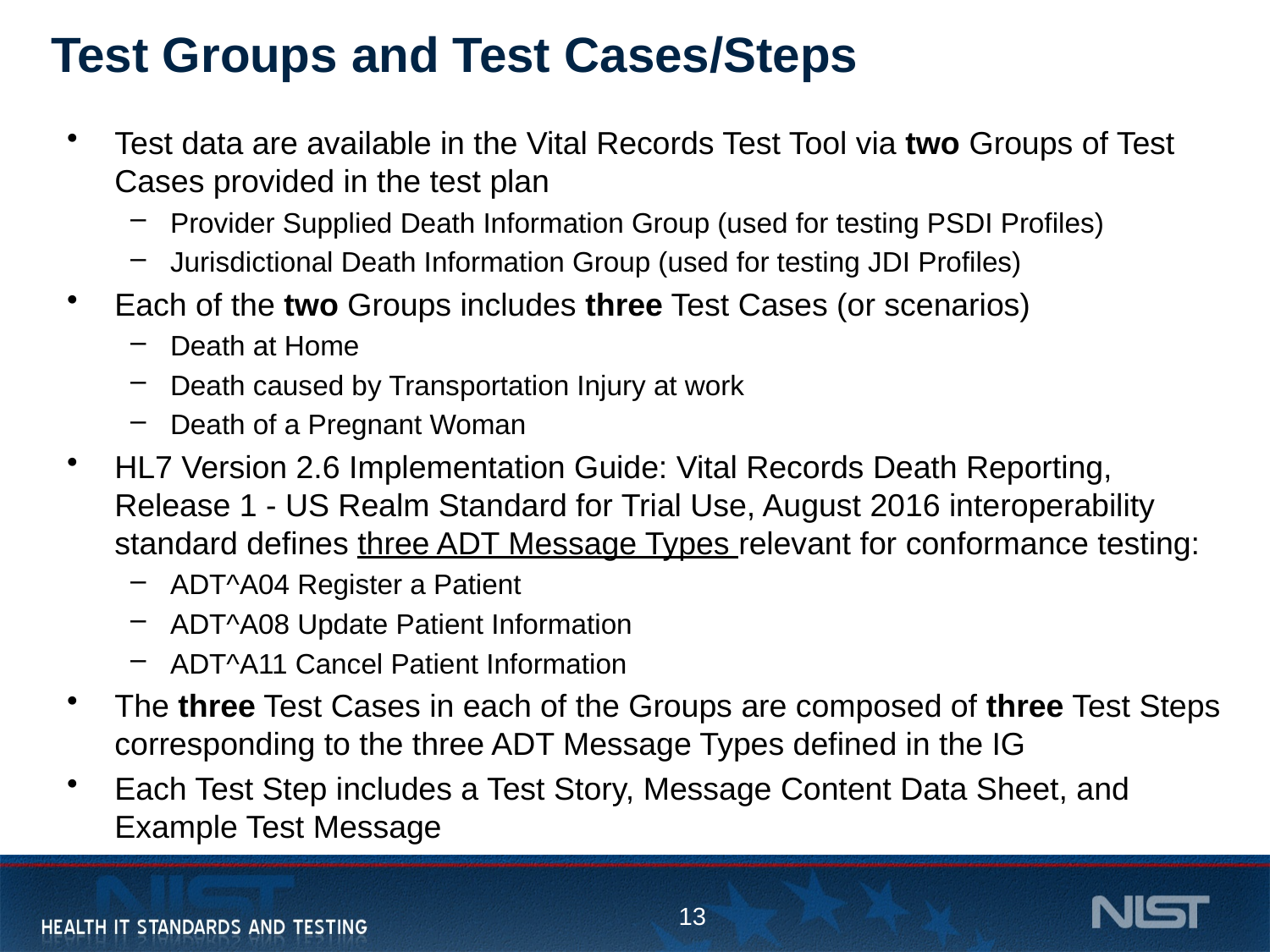

# Test Groups and Test Cases/Steps
Test data are available in the Vital Records Test Tool via two Groups of Test Cases provided in the test plan
Provider Supplied Death Information Group (used for testing PSDI Profiles)
Jurisdictional Death Information Group (used for testing JDI Profiles)
Each of the two Groups includes three Test Cases (or scenarios)
Death at Home
Death caused by Transportation Injury at work
Death of a Pregnant Woman
HL7 Version 2.6 Implementation Guide: Vital Records Death Reporting, Release 1 - US Realm Standard for Trial Use, August 2016 interoperability standard defines three ADT Message Types relevant for conformance testing:
ADT^A04 Register a Patient
ADT^A08 Update Patient Information
ADT^A11 Cancel Patient Information
The three Test Cases in each of the Groups are composed of three Test Steps corresponding to the three ADT Message Types defined in the IG
Each Test Step includes a Test Story, Message Content Data Sheet, and Example Test Message
13